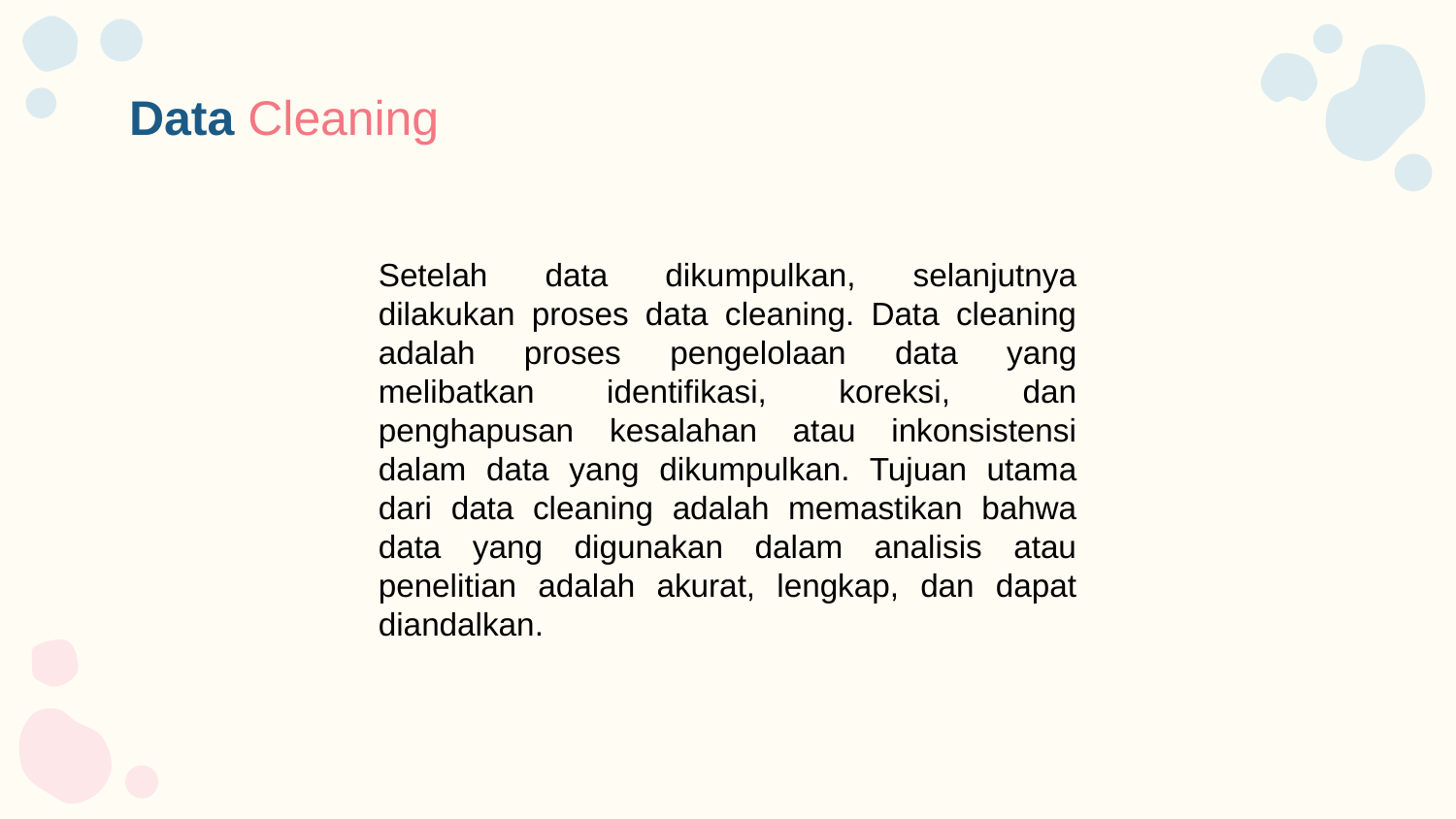

# Data Cleaning
Setelah data dikumpulkan, selanjutnya dilakukan proses data cleaning. Data cleaning adalah proses pengelolaan data yang melibatkan identifikasi, koreksi, dan penghapusan kesalahan atau inkonsistensi dalam data yang dikumpulkan. Tujuan utama dari data cleaning adalah memastikan bahwa data yang digunakan dalam analisis atau penelitian adalah akurat, lengkap, dan dapat diandalkan.